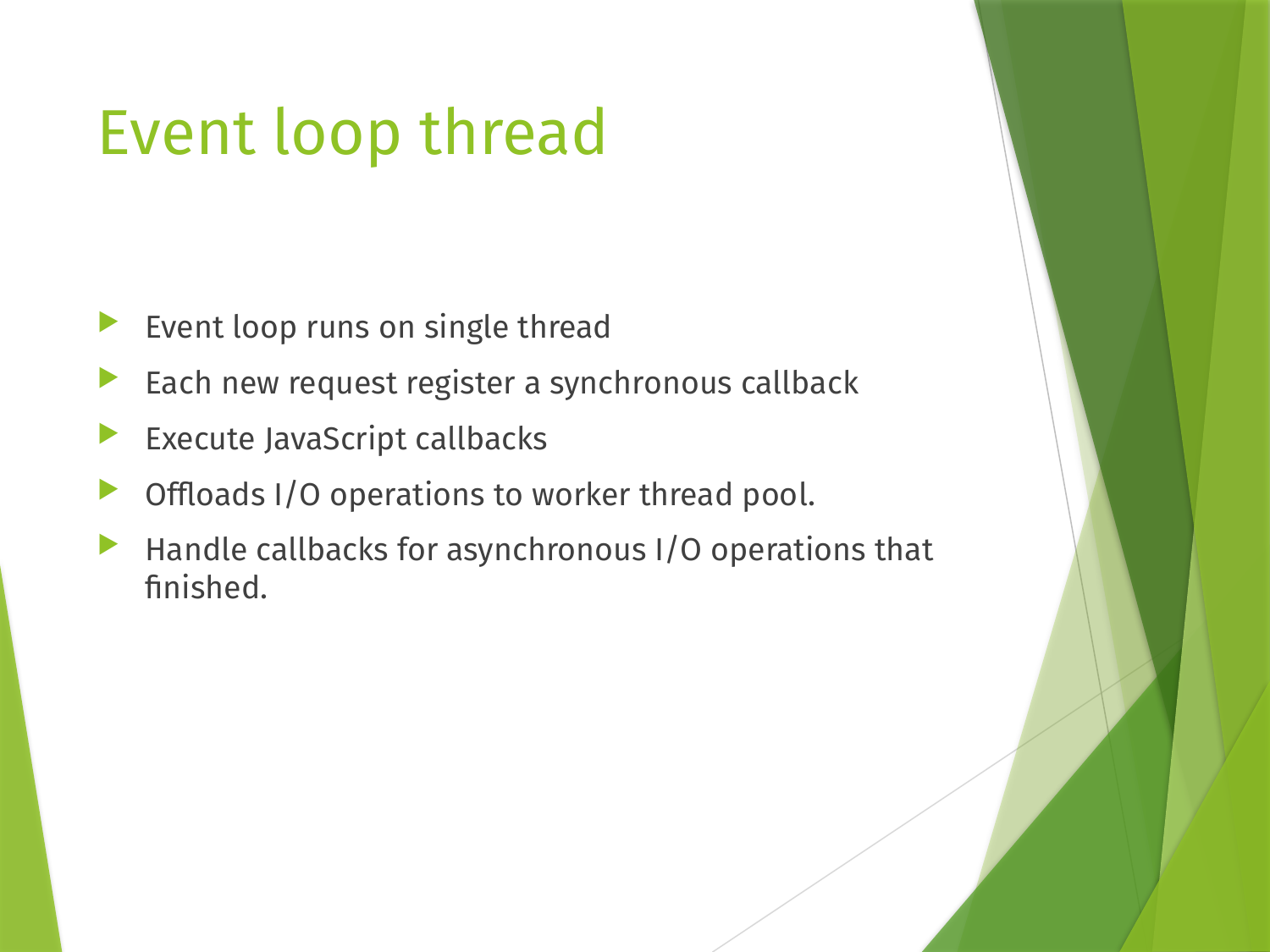

# Event loop thread
Event loop runs on single thread
Each new request register a synchronous callback
Execute JavaScript callbacks
Offloads I/O operations to worker thread pool.
Handle callbacks for asynchronous I/O operations that finished.